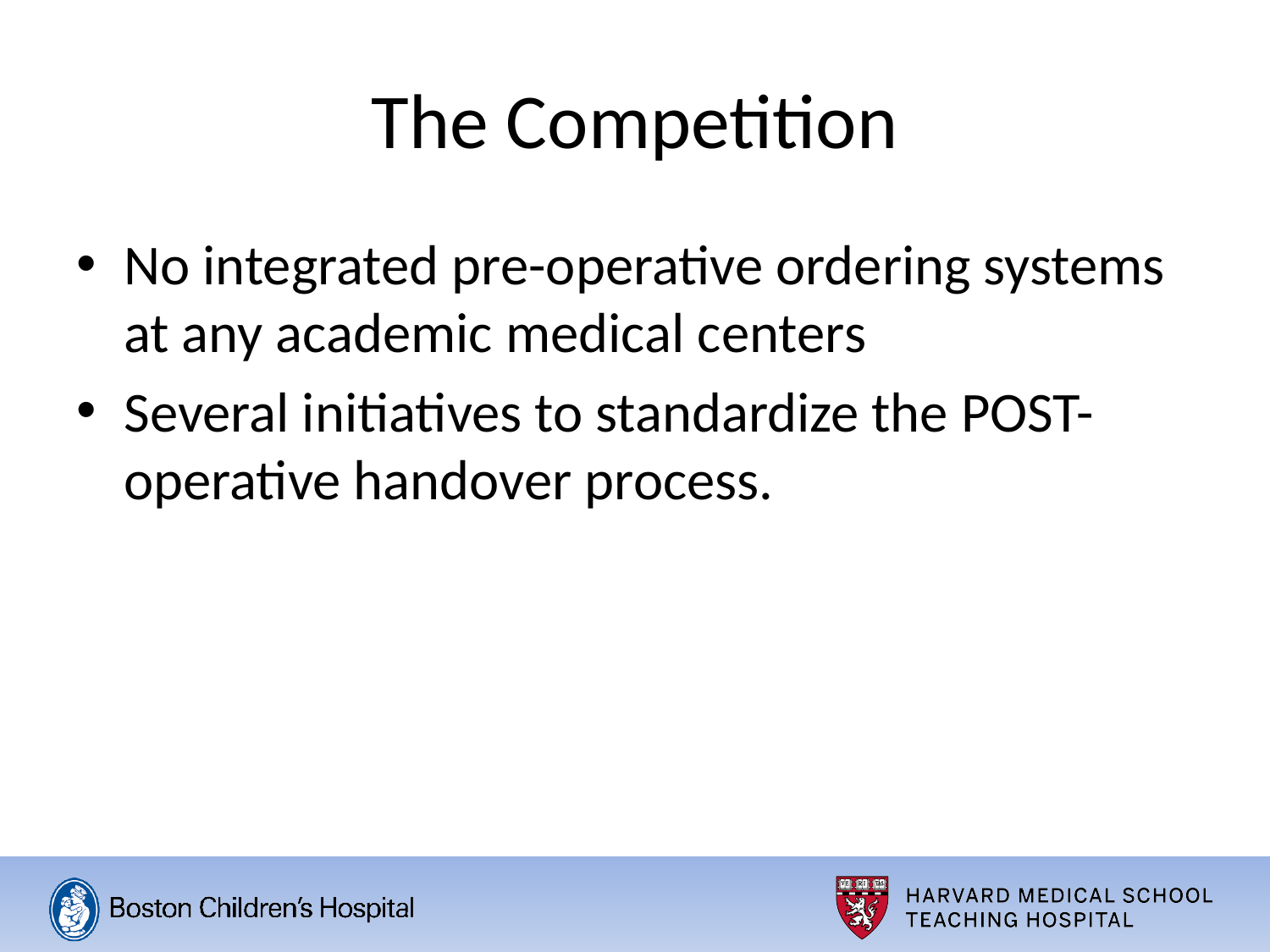

# The Competition
No integrated pre-operative ordering systems at any academic medical centers
Several initiatives to standardize the POST-operative handover process.